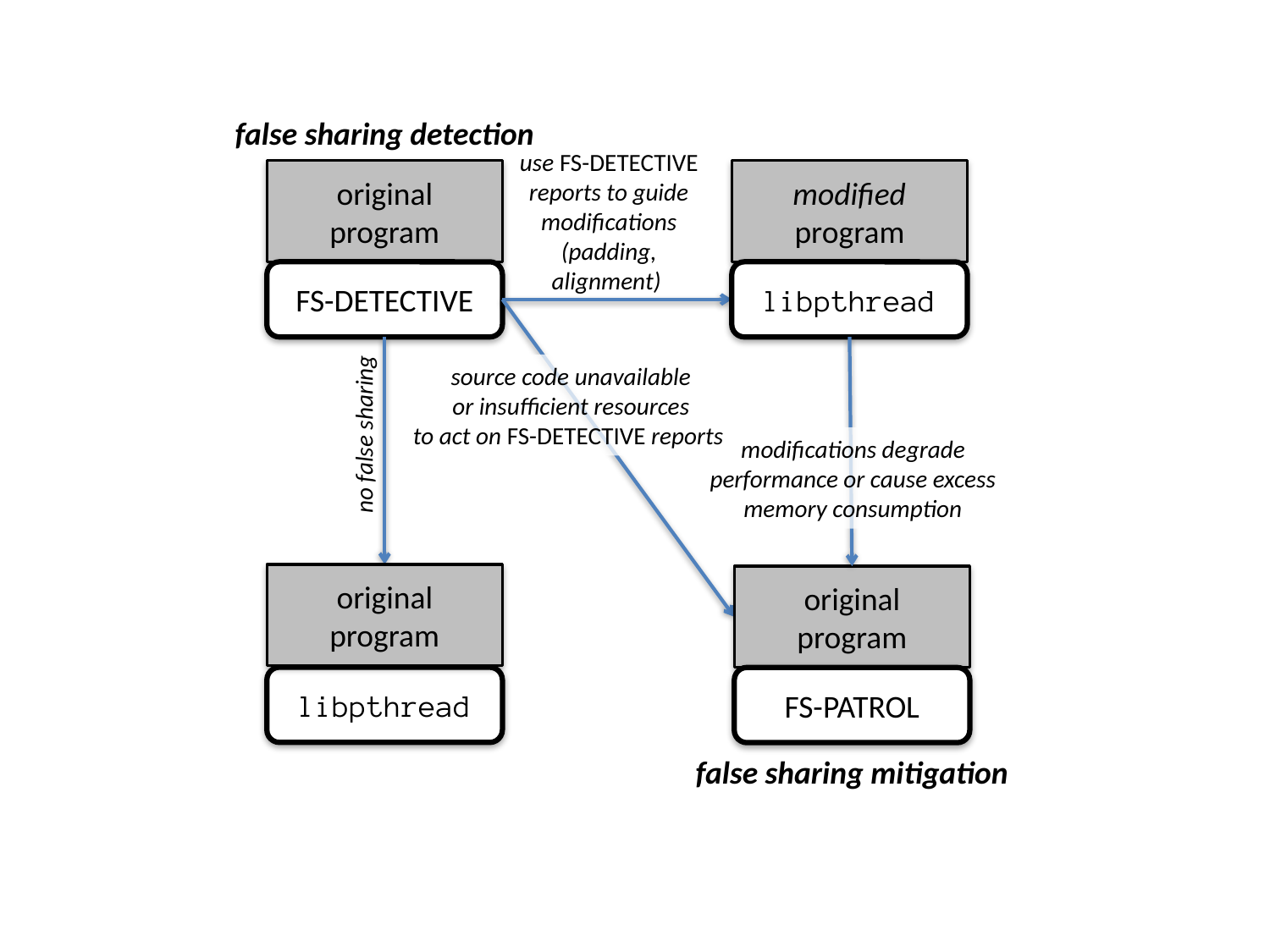

false sharing detection
use FS-Detective reports to guide
modifications
(padding,
alignment)
original program
modified
program
FS-Detective
libpthread
source code unavailable
or insufficient resources
to act on FS-Detective reports
no false sharing
modifications degrade performance or cause excess memory consumption
original program
original program
libpthread
FS-Patrol
false sharing mitigation